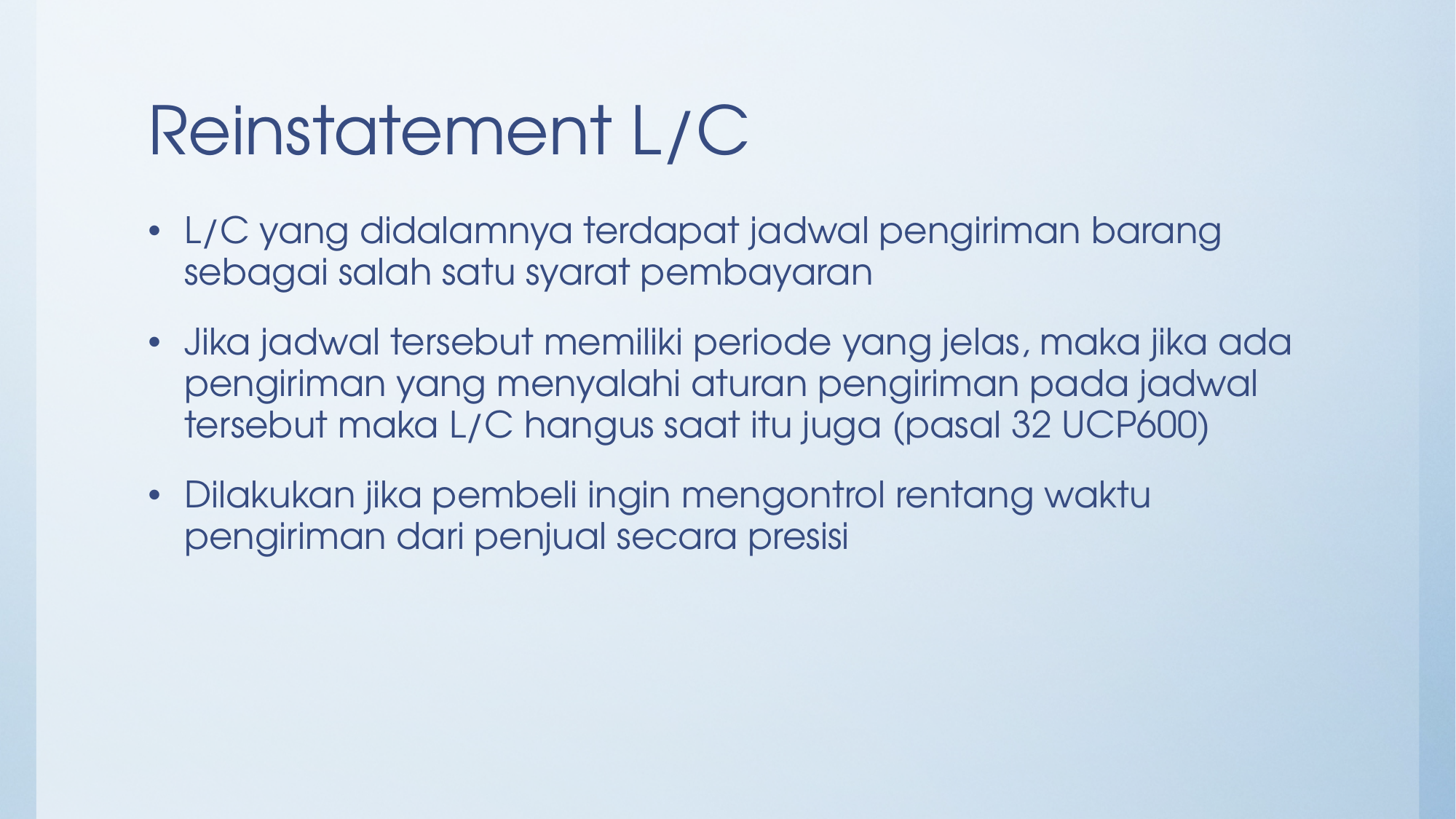

# Reinstatement L/C
L/C yang didalamnya terdapat jadwal pengiriman barang sebagai salah satu syarat pembayaran
Jika jadwal tersebut memiliki periode yang jelas, maka jika ada pengiriman yang menyalahi aturan pengiriman pada jadwal tersebut maka L/C hangus saat itu juga (pasal 32 UCP600)
Dilakukan jika pembeli ingin mengontrol rentang waktu pengiriman dari penjual secara presisi